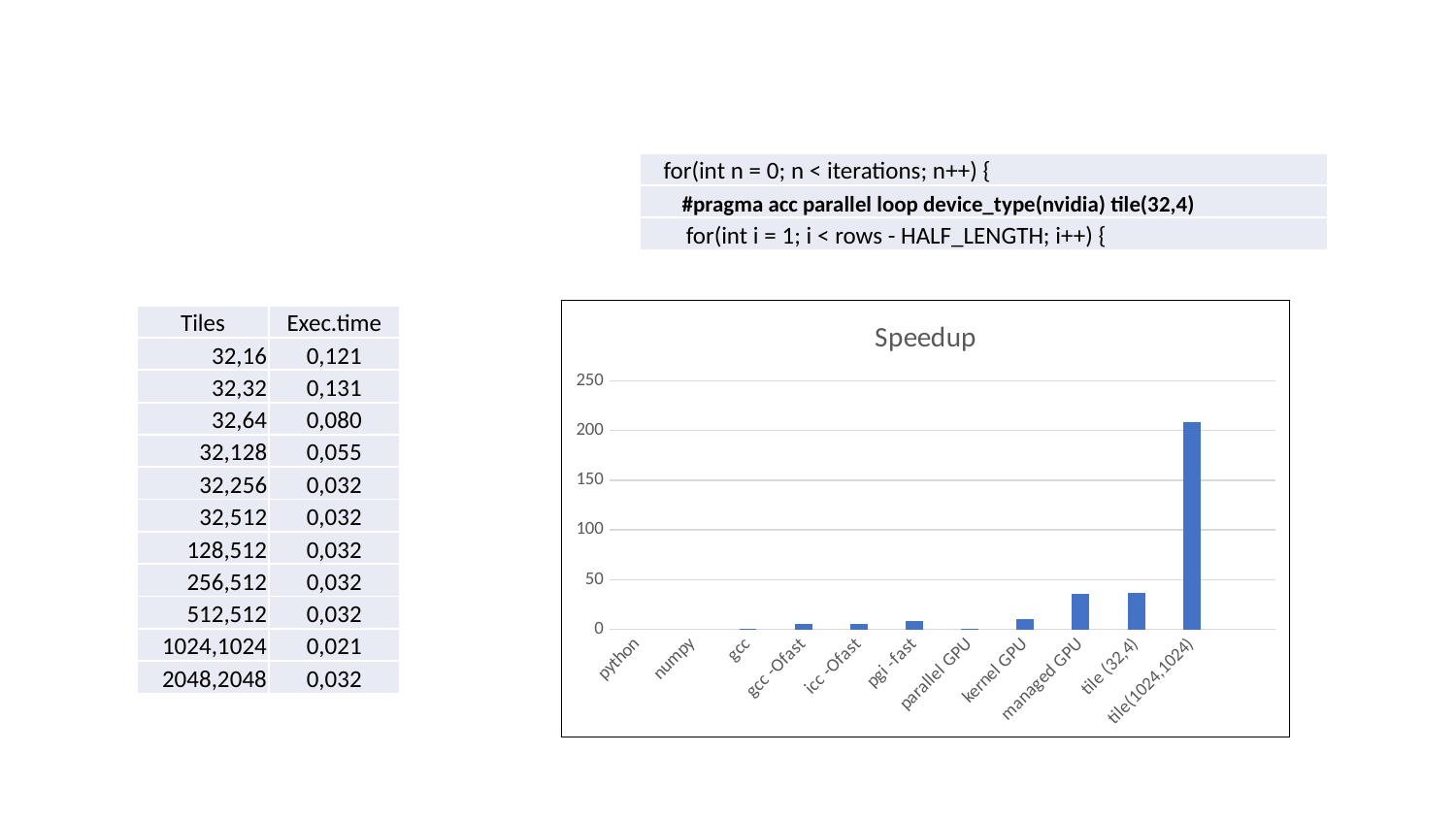

#
| for(int n = 0; n < iterations; n++) { |
| --- |
| #pragma acc parallel loop device\_type(nvidia) tile(32,4) |
| for(int i = 1; i < rows - HALF\_LENGTH; i++) { |

### Chart: Speedup

| Category | Exec. Time |
|---|---|
| python | None |
| numpy | None |
| gcc | 1.0 |
| gcc -Ofast | 5.056064073226544 |
| icc -Ofast | 5.279569892473118 |
| pgi -fast | 8.514450867052021 |
| parallel GPU | 1.0197770752082707 |
| kernel GPU | 9.915986751757007 |
| managed GPU | 35.27552266685825 |
| tile (32,4) | 37.05567155543257 |
| tile(1024,1024) | 208.19787985865722 |
| Tiles | Exec.time |
| --- | --- |
| 32,16 | 0,121 |
| 32,32 | 0,131 |
| 32,64 | 0,080 |
| 32,128 | 0,055 |
| 32,256 | 0,032 |
| 32,512 | 0,032 |
| 128,512 | 0,032 |
| 256,512 | 0,032 |
| 512,512 | 0,032 |
| 1024,1024 | 0,021 |
| 2048,2048 | 0,032 |